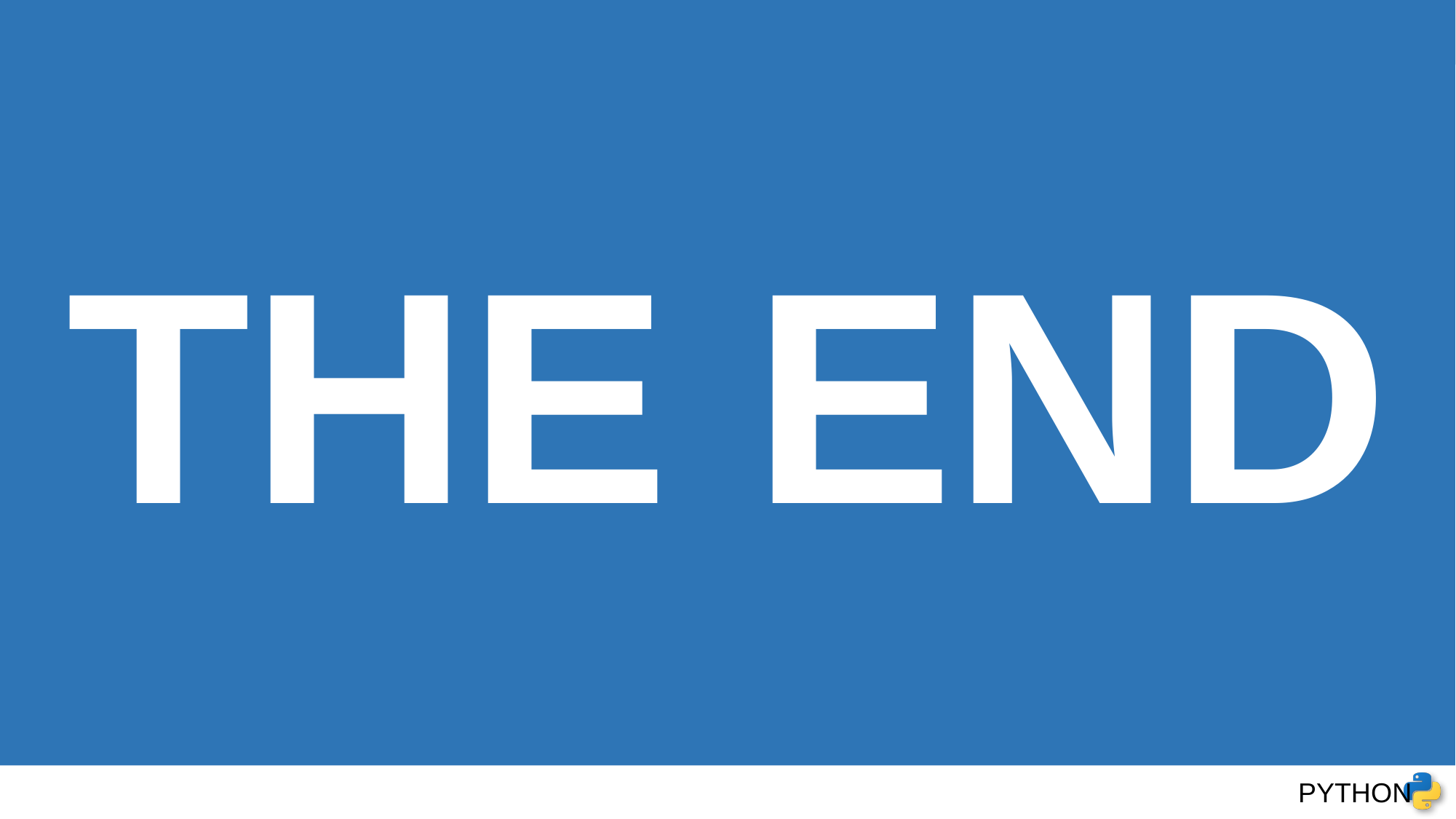

THE END
Stage 2 | level 8  - String and Text